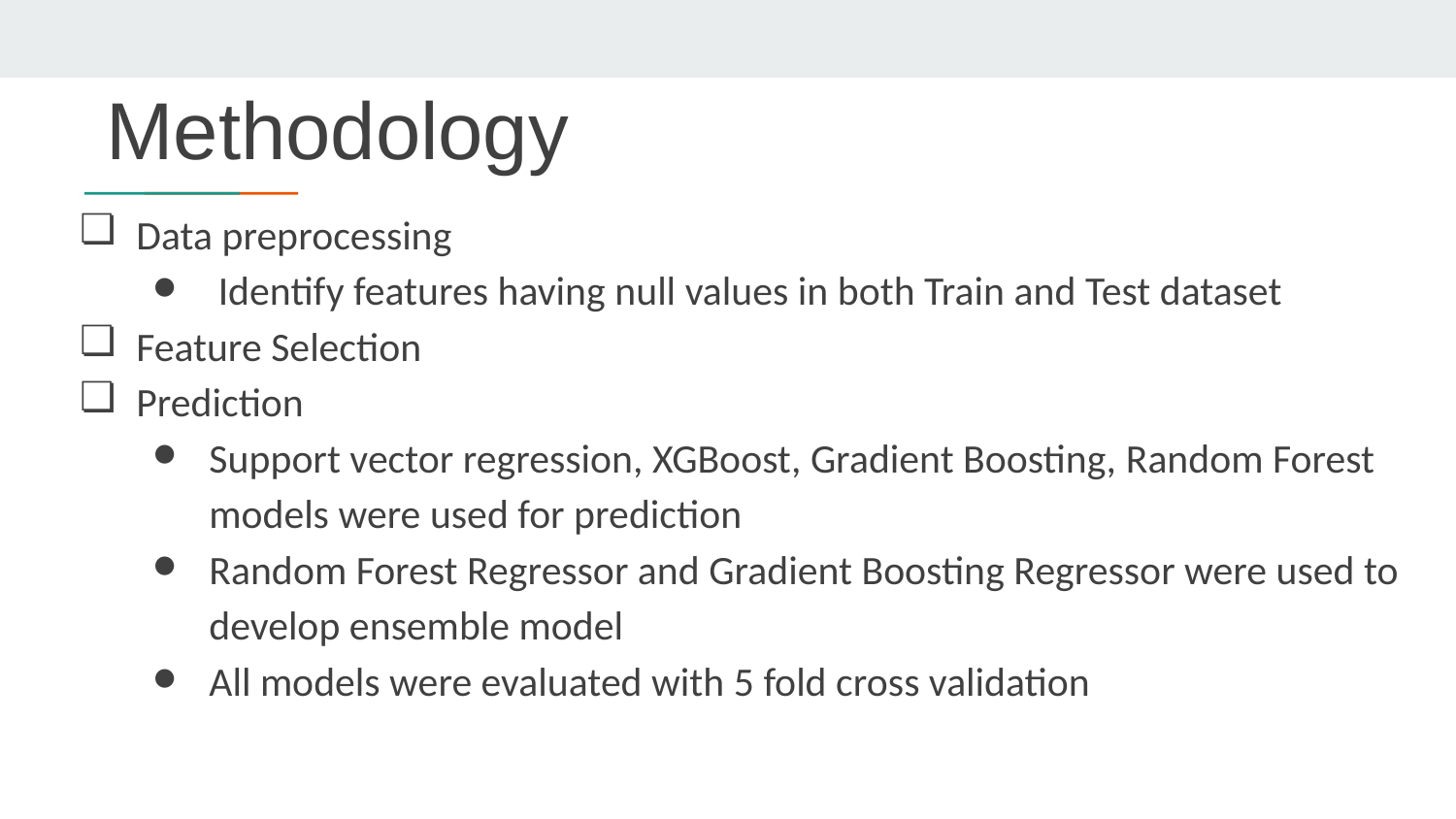

# Methodology
Data preprocessing
 Identify features having null values in both Train and Test dataset
Feature Selection
Prediction
Support vector regression, XGBoost, Gradient Boosting, Random Forest models were used for prediction
Random Forest Regressor and Gradient Boosting Regressor were used to develop ensemble model
All models were evaluated with 5 fold cross validation